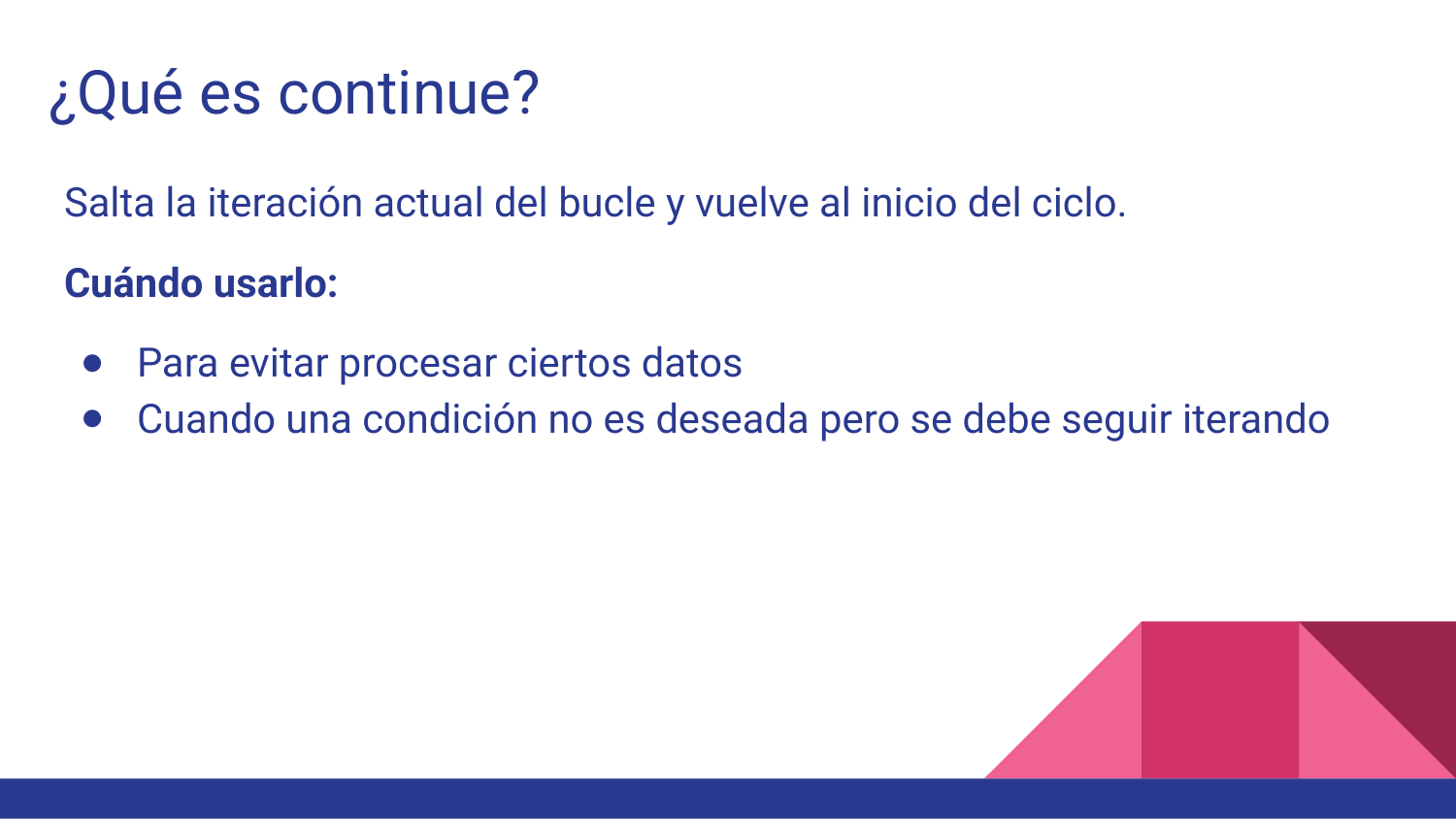

# ¿Qué es continue?
Salta la iteración actual del bucle y vuelve al inicio del ciclo.
Cuándo usarlo:
Para evitar procesar ciertos datos
Cuando una condición no es deseada pero se debe seguir iterando